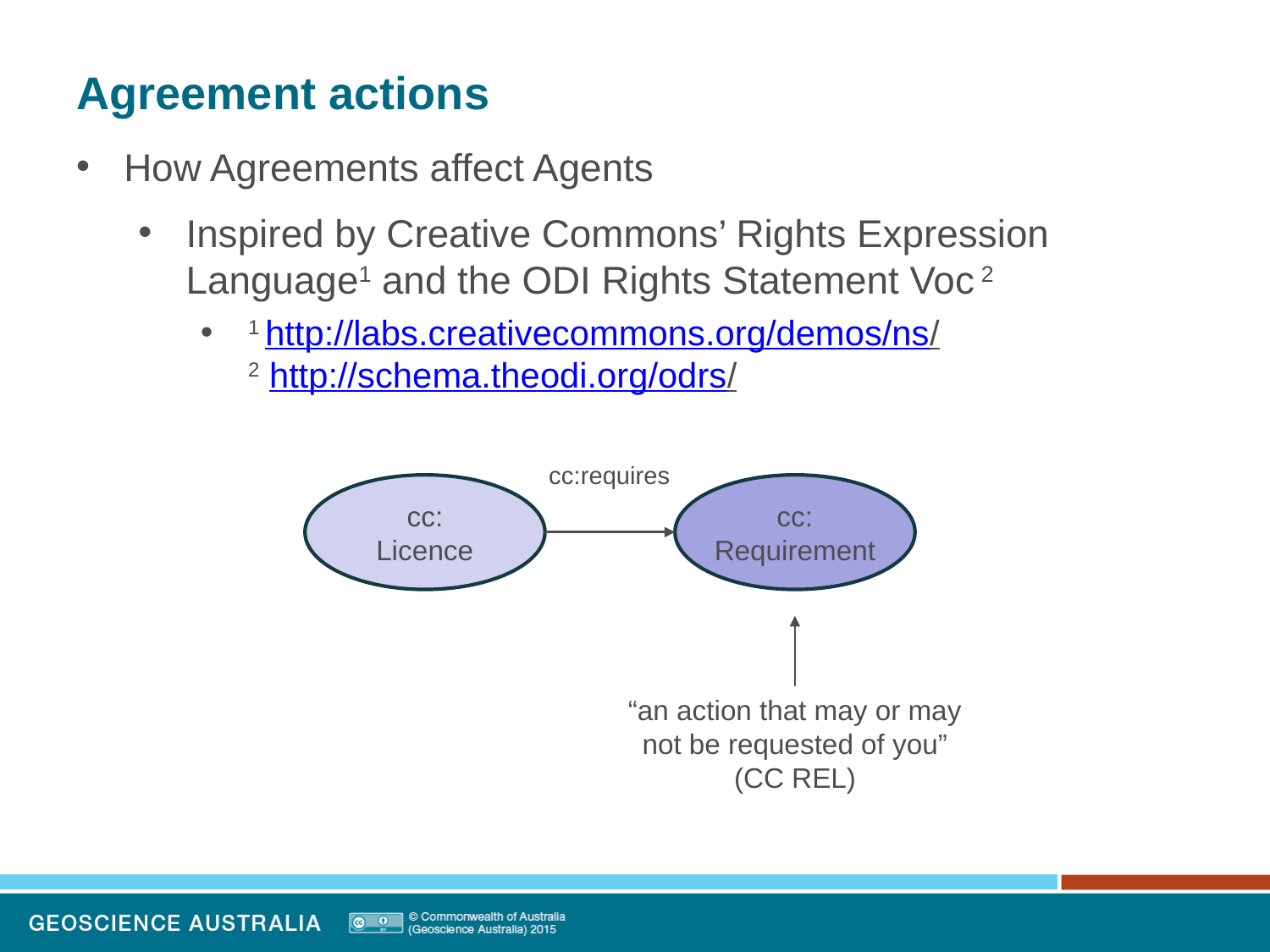

# Agreement actions
How Agreements affect Agents
Inspired by Creative Commons’ Rights Expression Language1 and the ODI Rights Statement Voc 2
1 http://labs.creativecommons.org/demos/ns/
2 http://schema.theodi.org/odrs/

cc:requires
cc:
Licence
cc:
Requirement
“an action that may or may not be requested of you”
(CC REL)